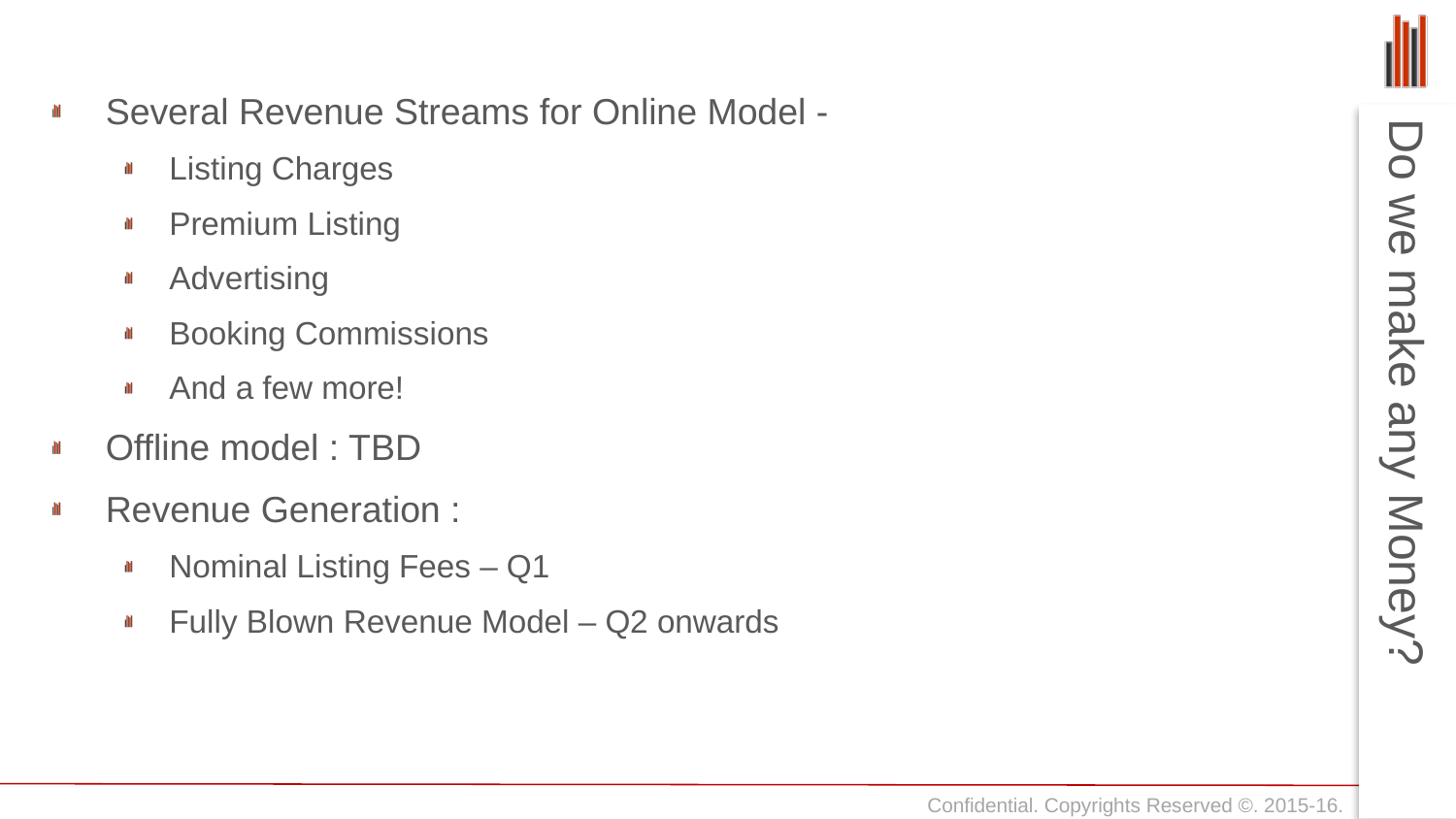

Several Revenue Streams for Online Model -
Listing Charges
Premium Listing
Advertising
Booking Commissions
And a few more!
Offline model : TBD
Revenue Generation :
Nominal Listing Fees – Q1
Fully Blown Revenue Model – Q2 onwards
# Do we make any Money?